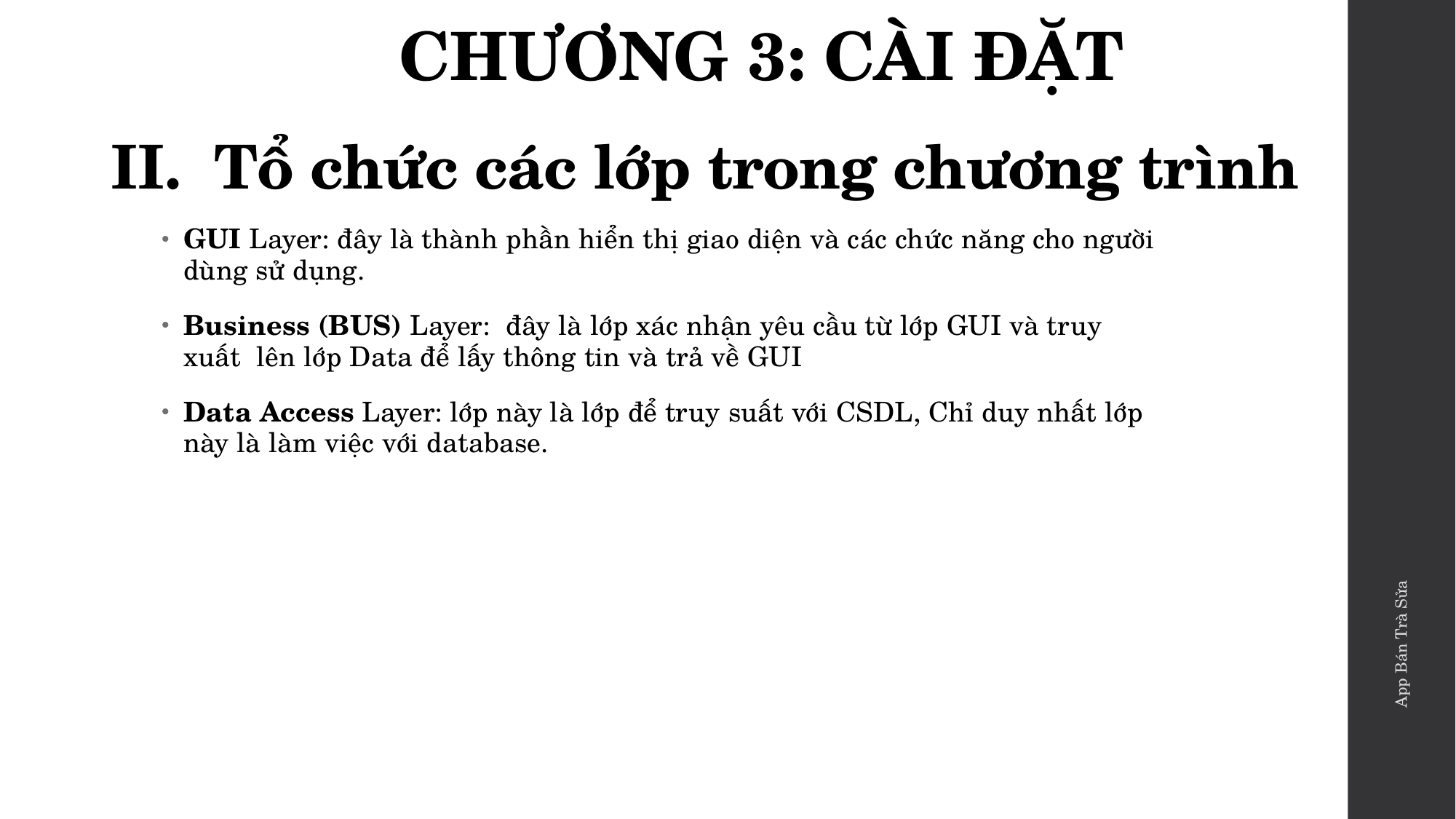

CHƯƠNG 3: CÀI ĐẶT
# Tổ chức các lớp trong chương trình
GUI Layer: đây là thành phần hiển thị giao diện và các chức năng cho người dùng sử dụng.
Business (BUS) Layer:  đây là lớp xác nhận yêu cầu từ lớp GUI và truy xuất  lên lớp Data để lấy thông tin và trả về GUI
Data Access Layer: lớp này là lớp để truy suất với CSDL, Chỉ duy nhất lớp này là làm việc với database.
App Bán Trà Sửa